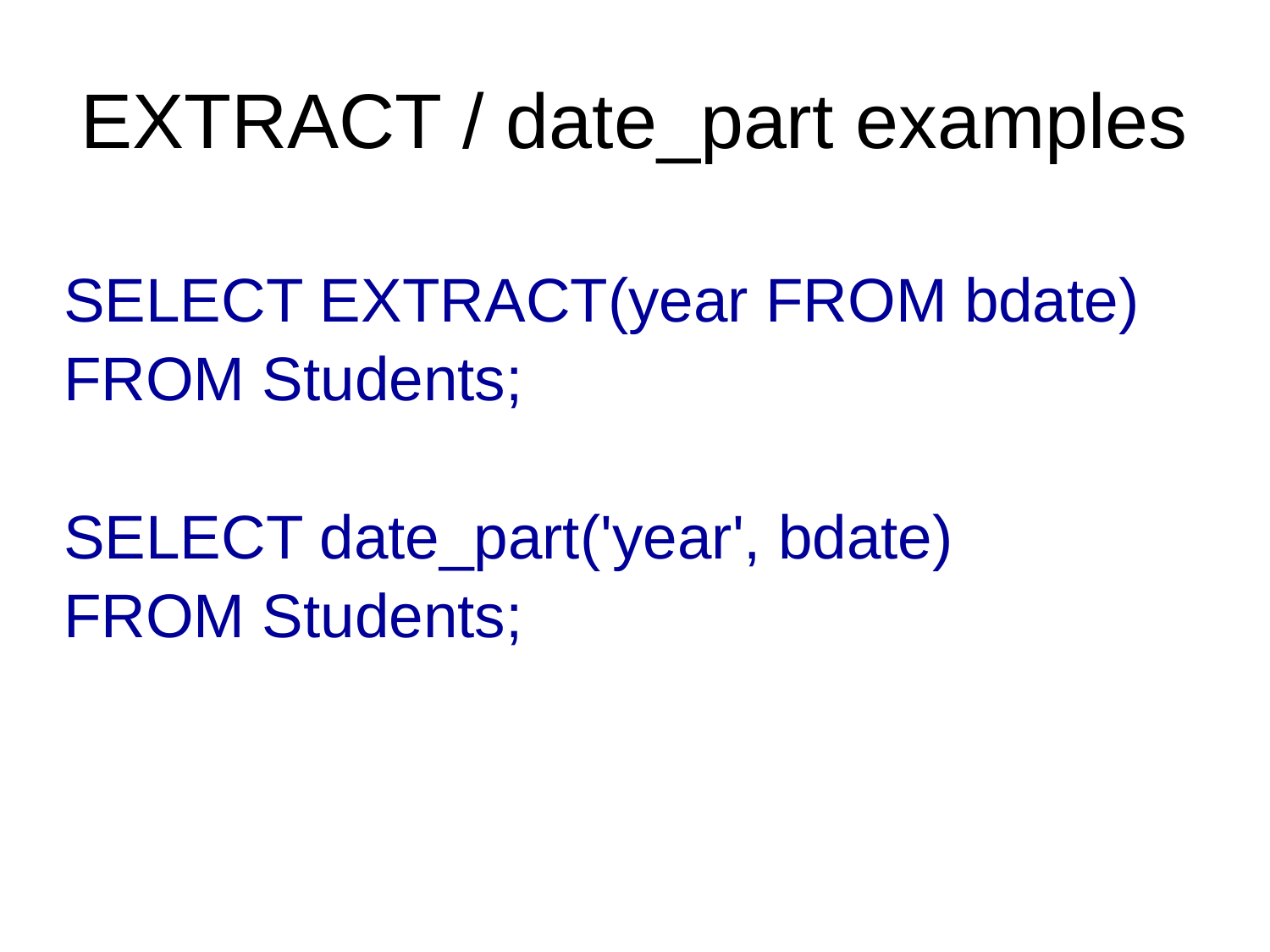

EXTRACT / date_part examples

SELECT EXTRACT(year FROM bdate)
FROM Students;

SELECT date_part('year', bdate)
FROM Students;